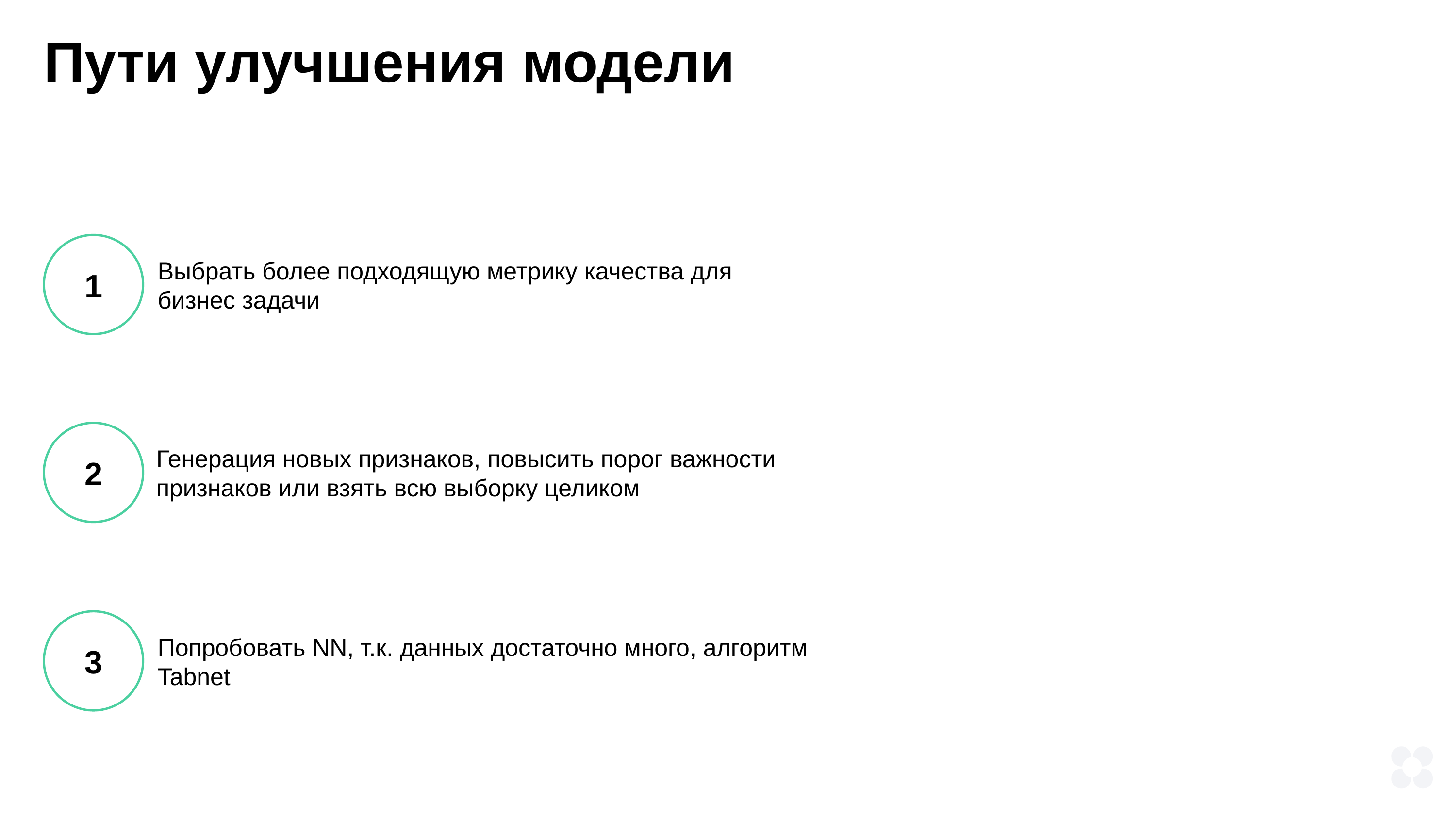

Пути улучшения модели
1
Выбрать более подходящую метрику качества для бизнес задачи
2
Генерация новых признаков, повысить порог важности признаков или взять всю выборку целиком
3
Попробовать NN, т.к. данных достаточно много, алгоритм Tabnet